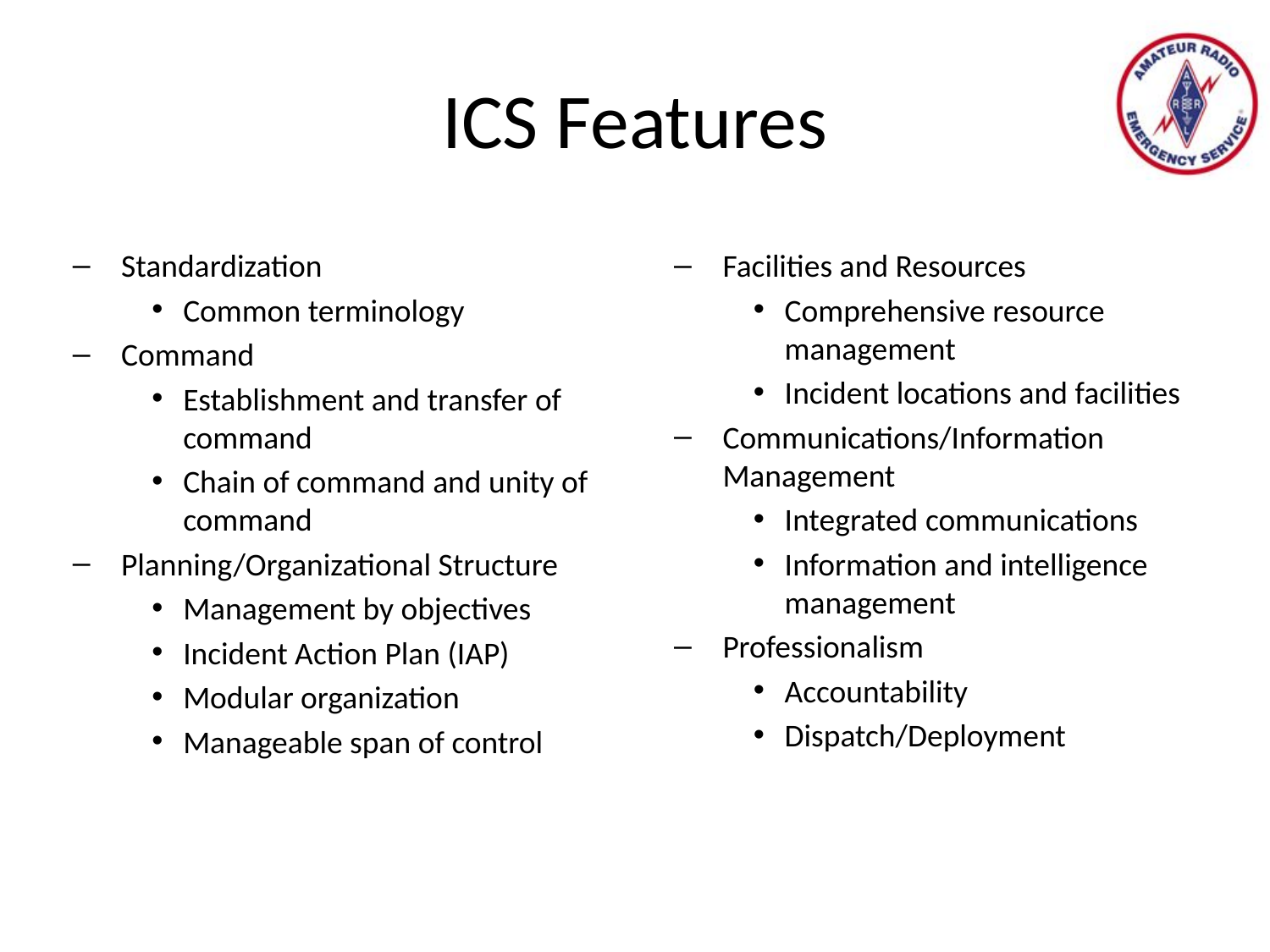

# ICS Features
Standardization
Common terminology
Command
Establishment and transfer of command
Chain of command and unity of command
Planning/Organizational Structure
Management by objectives
Incident Action Plan (IAP)
Modular organization
Manageable span of control
Facilities and Resources
Comprehensive resource management
Incident locations and facilities
Communications/Information Management
Integrated communications
Information and intelligence management
Professionalism
Accountability
Dispatch/Deployment